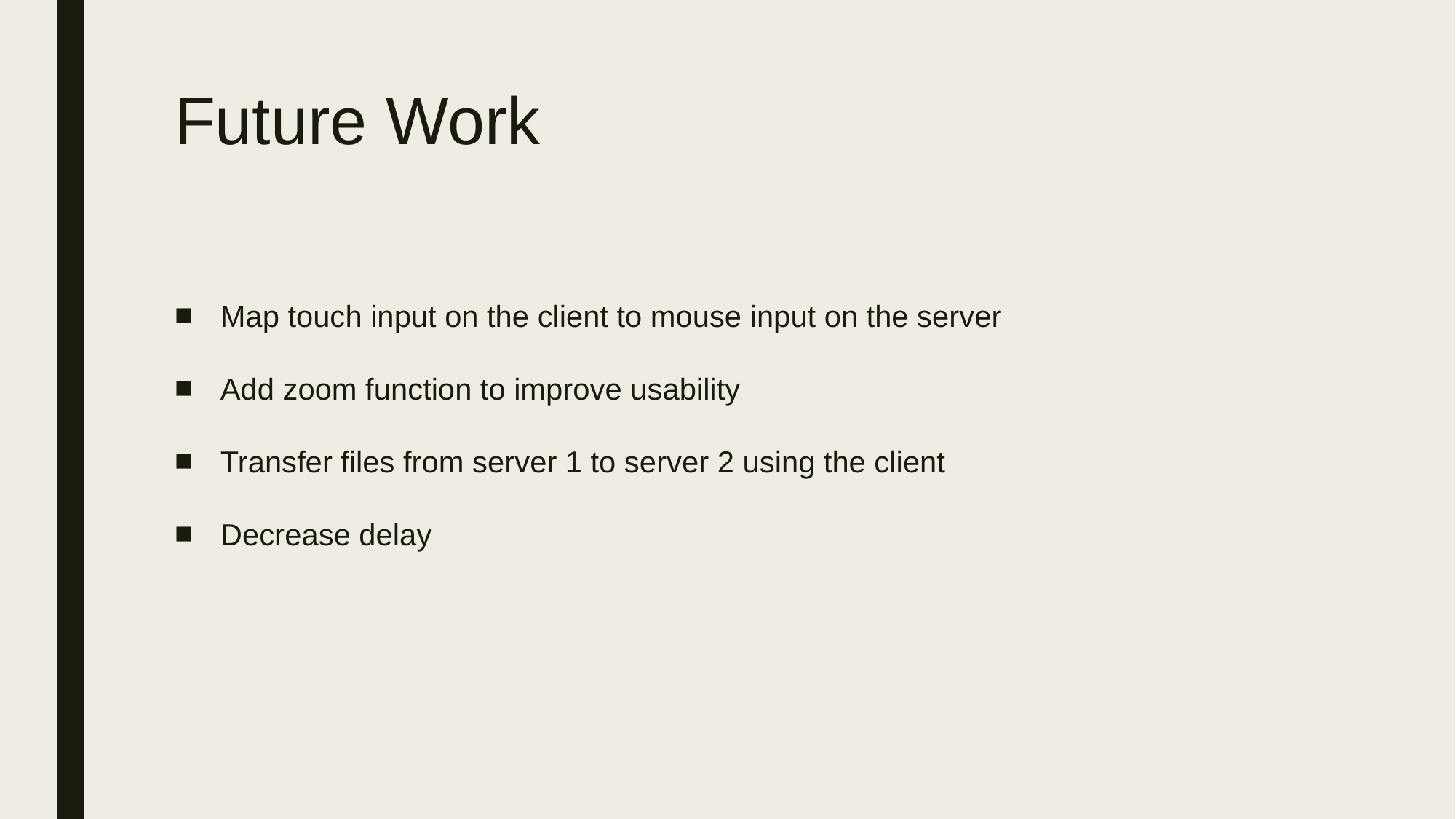

# Future Work
Map touch input on the client to mouse input on the server
Add zoom function to improve usability
Transfer files from server 1 to server 2 using the client
Decrease delay